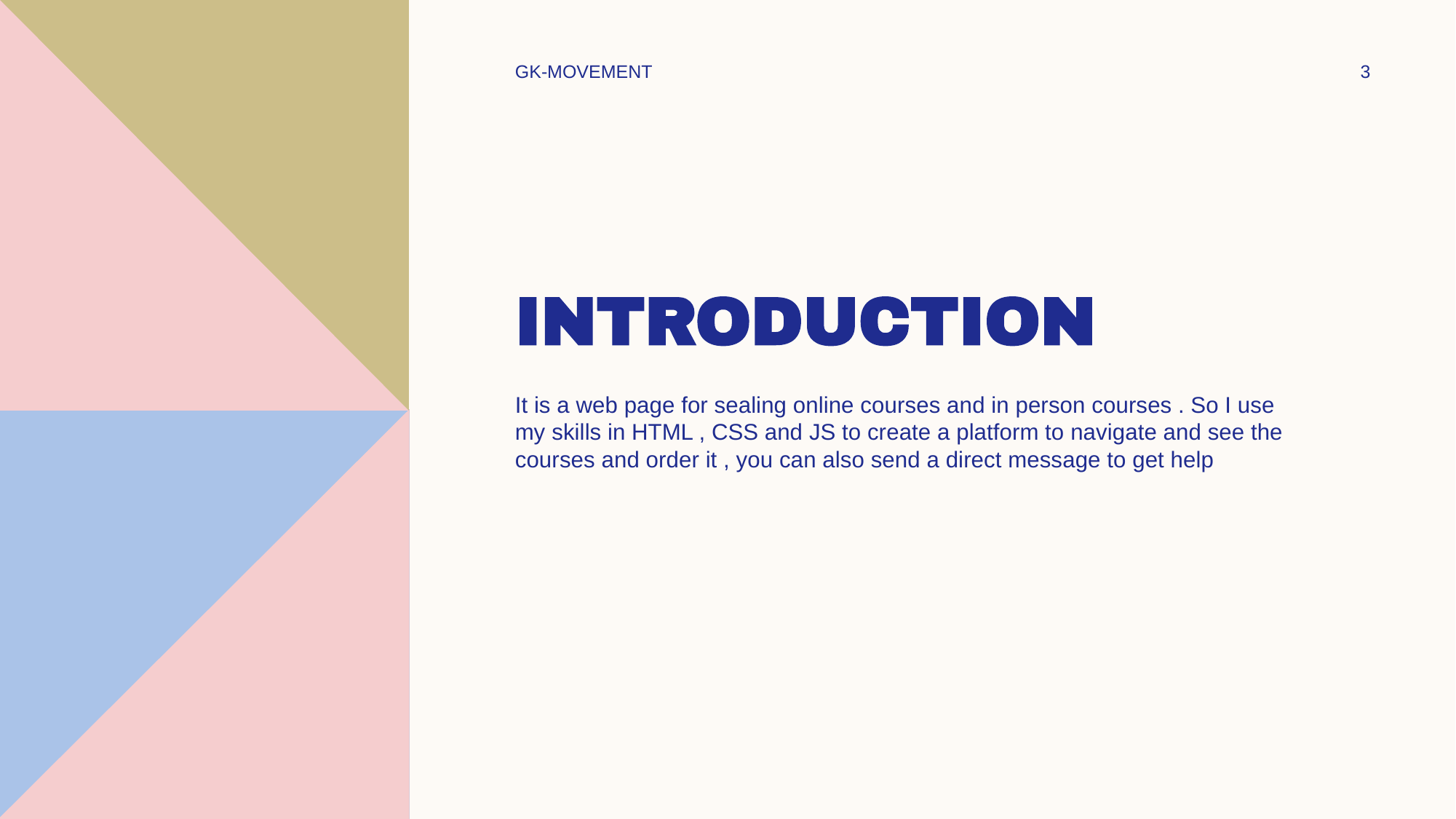

GK-MOVEMENT
3
# Introduction
It is a web page for sealing online courses and in person courses . So I use my skills in HTML , CSS and JS to create a platform to navigate and see the courses and order it , you can also send a direct message to get help